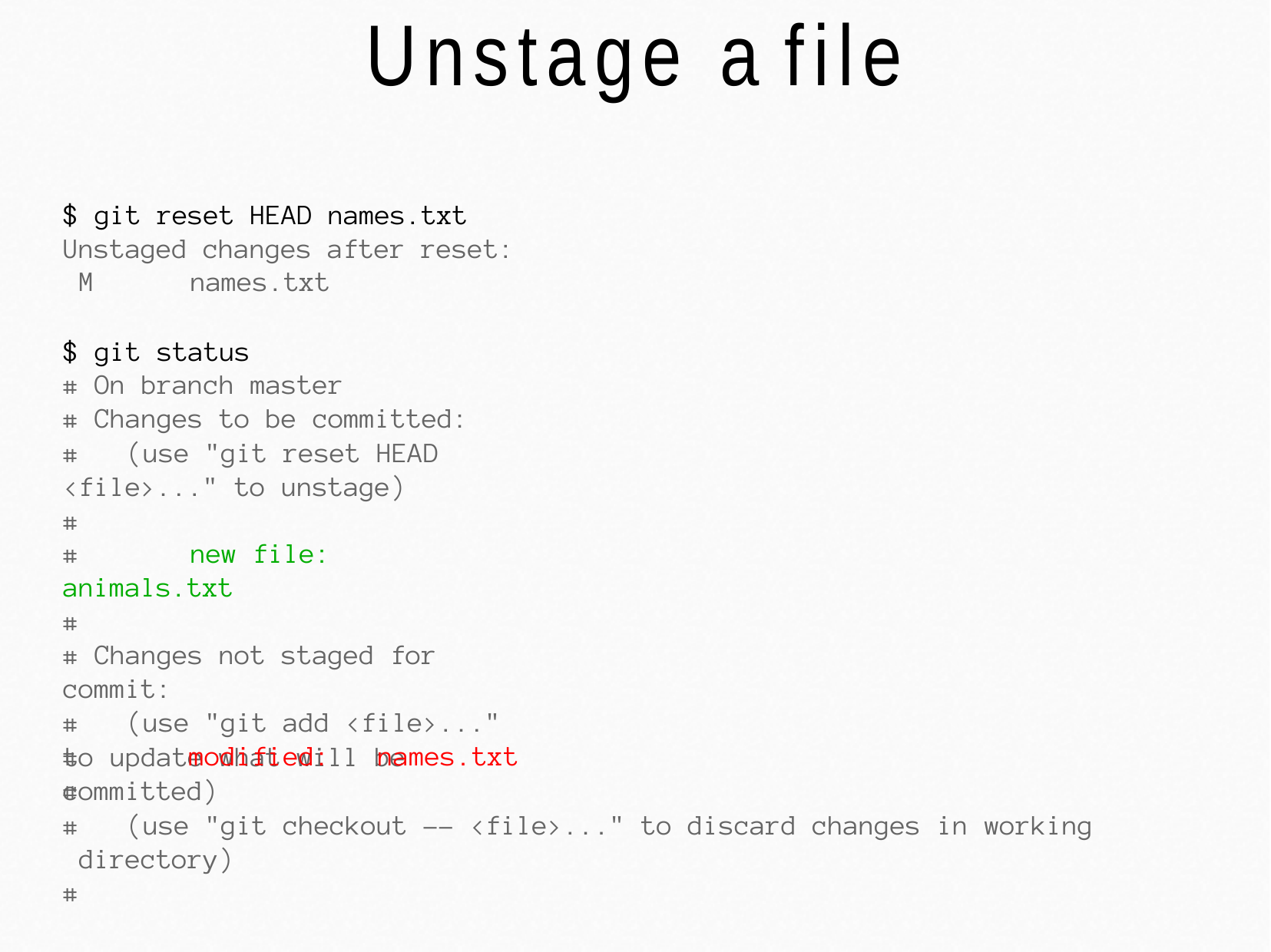

# Unstage a file
$ git reset HEAD names.txt  Unstaged changes after reset:  M	names.txt

$ git status
# On branch master
# Changes to be committed:
#	(use "git reset HEAD <file>..." to unstage)
#
#	new file:	animals.txt
#
# Changes not staged for commit:
#	(use "git add <file>..." to update what will be committed)
#	(use "git checkout -- <file>..." to discard changes in working  directory)
#
#
#
modified:
names.txt